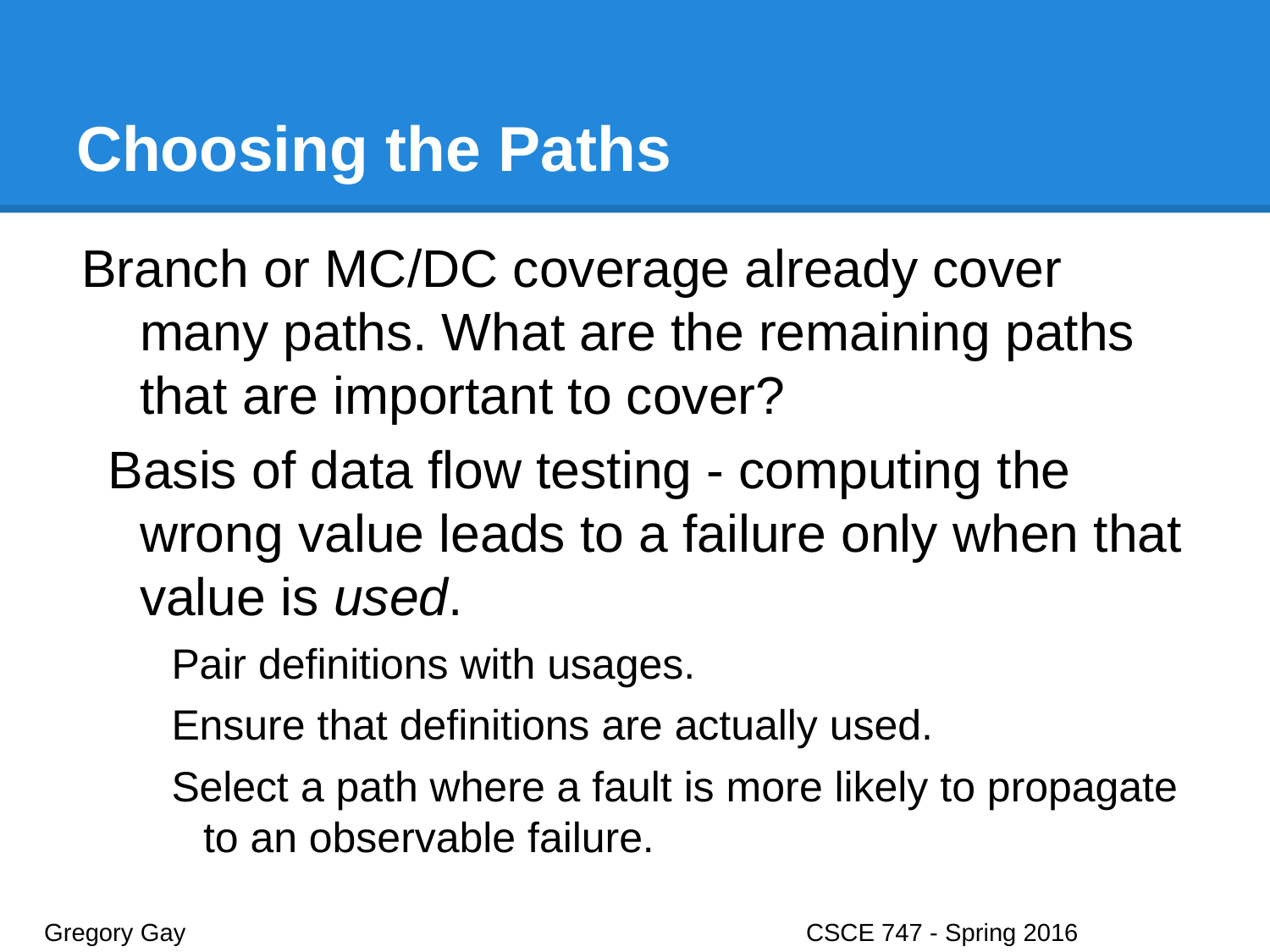

# Choosing the Paths
Branch or MC/DC coverage already cover many paths. What are the remaining paths that are important to cover?
Basis of data flow testing - computing the wrong value leads to a failure only when that value is used.
Pair definitions with usages.
Ensure that definitions are actually used.
Select a path where a fault is more likely to propagate to an observable failure.
Gregory Gay					CSCE 747 - Spring 2016							21